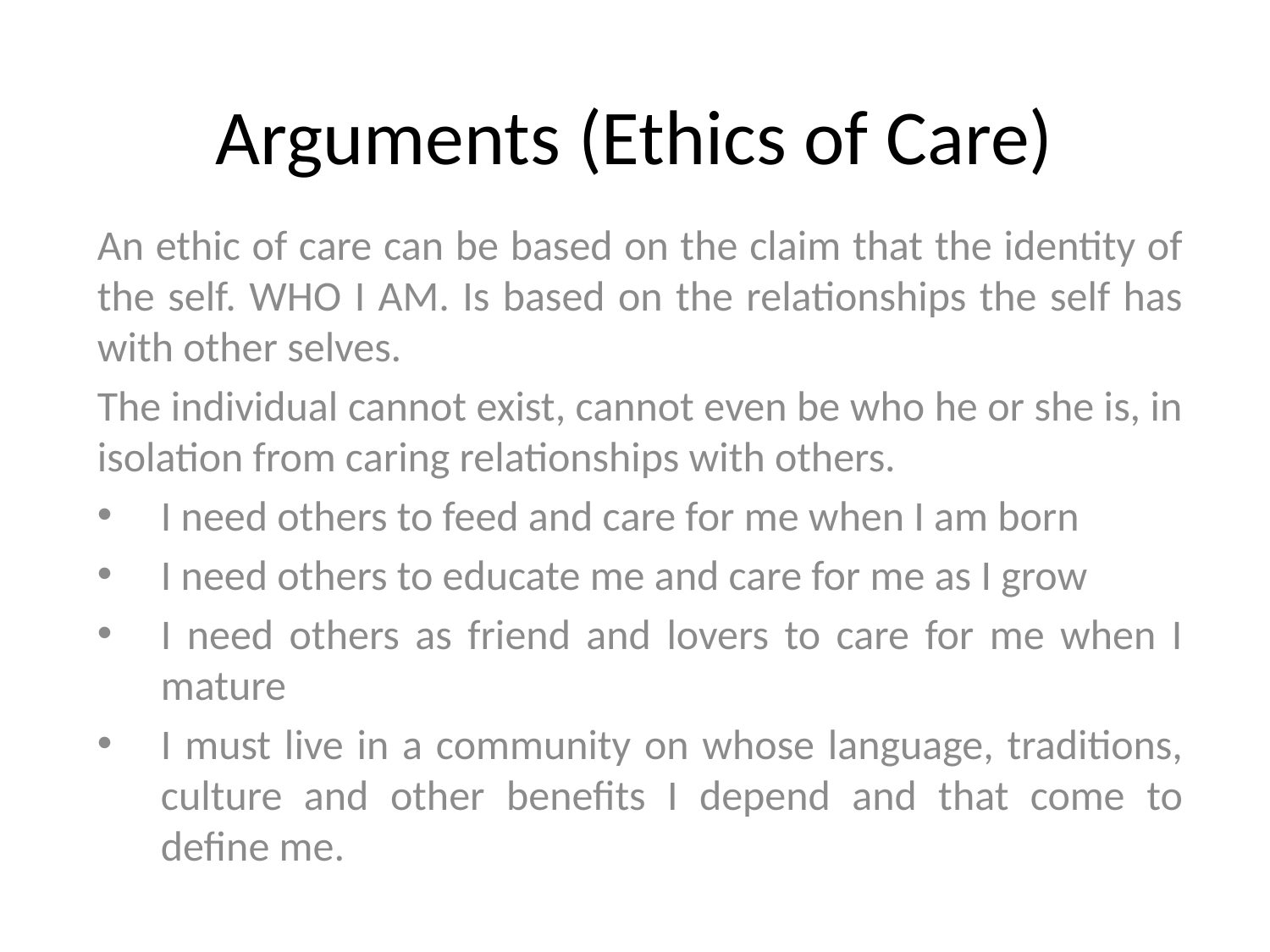

# Arguments (Ethics of Care)
An ethic of care can be based on the claim that the identity of the self. WHO I AM. Is based on the relationships the self has with other selves.
The individual cannot exist, cannot even be who he or she is, in isolation from caring relationships with others.
I need others to feed and care for me when I am born
I need others to educate me and care for me as I grow
I need others as friend and lovers to care for me when I mature
I must live in a community on whose language, traditions, culture and other benefits I depend and that come to define me.